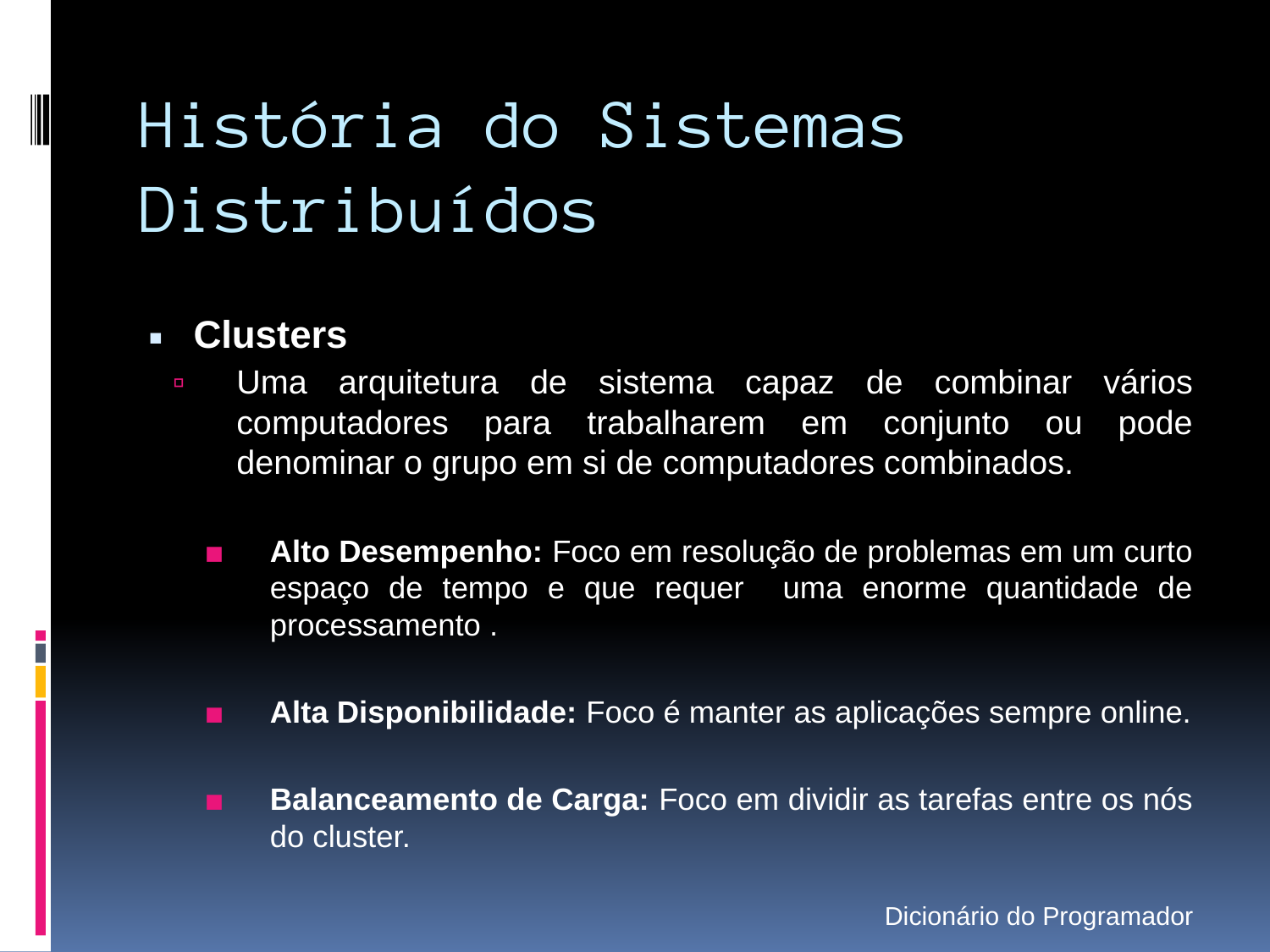

# História do Sistemas Distribuídos

Clusters
Uma arquitetura de sistema capaz de combinar vários computadores para trabalharem em conjunto ou pode denominar o grupo em si de computadores combinados.

Alto Desempenho: Foco em resolução de problemas em um curto espaço de tempo e que requer  uma enorme quantidade de processamento .

Alta Disponibilidade: Foco é manter as aplicações sempre online.

Balanceamento de Carga: Foco em dividir as tarefas entre os nós do cluster.

Dicionário do Programador